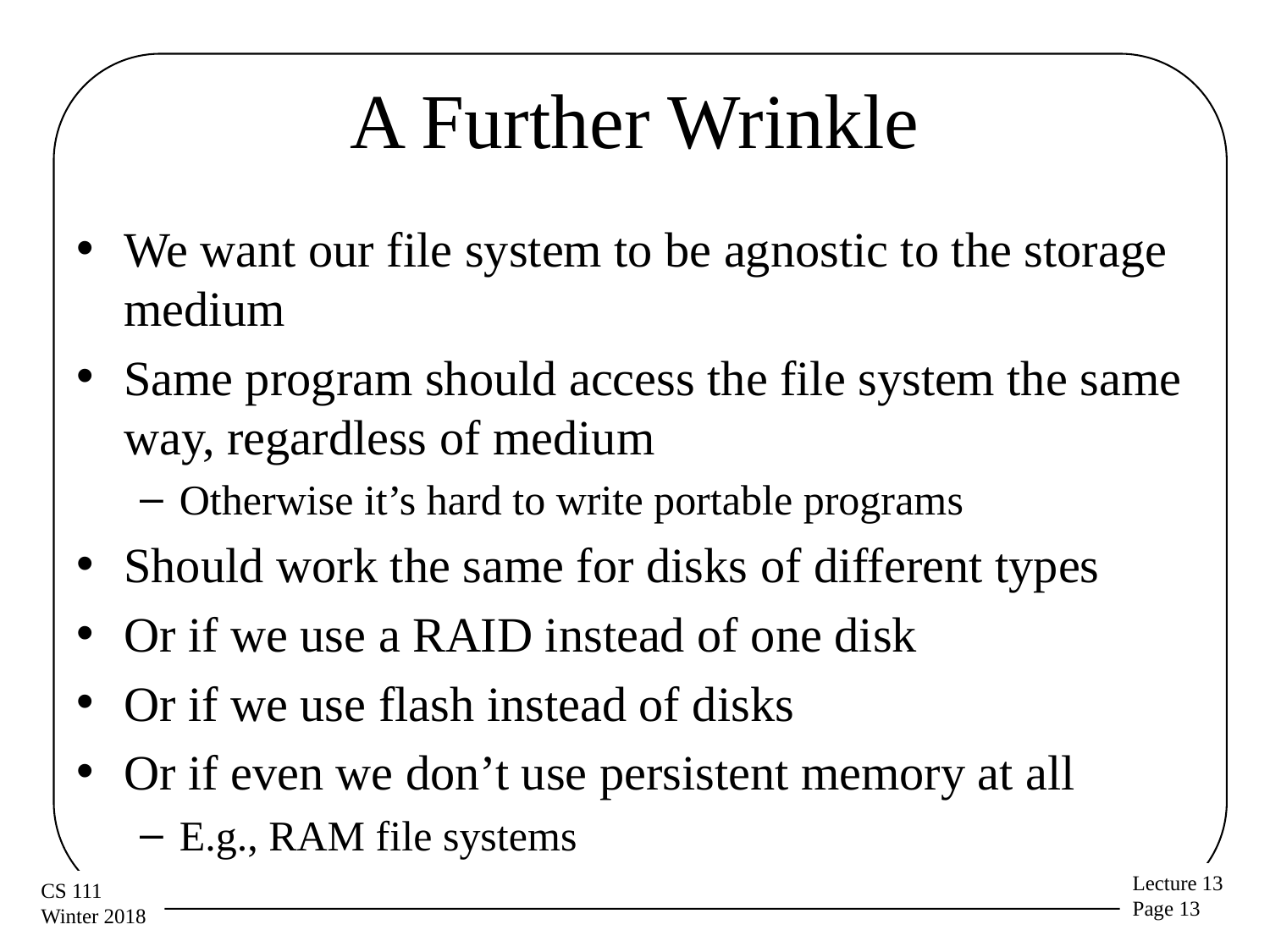

# A Further Wrinkle
We want our file system to be agnostic to the storage medium
Same program should access the file system the same way, regardless of medium
Otherwise it’s hard to write portable programs
Should work the same for disks of different types
Or if we use a RAID instead of one disk
Or if we use flash instead of disks
Or if even we don’t use persistent memory at all
E.g., RAM file systems